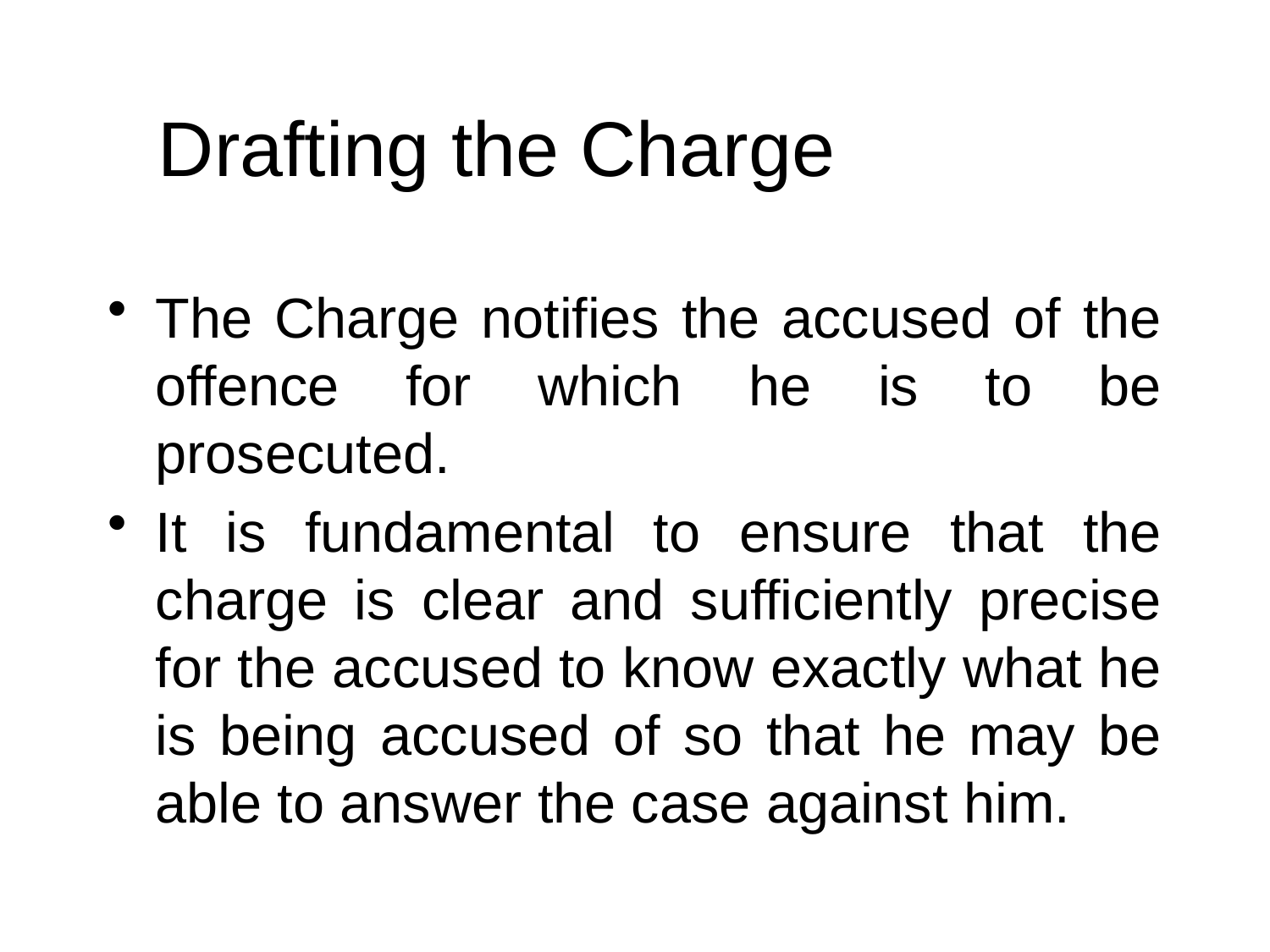

# Drafting the Charge
The Charge notifies the accused of the offence for which he is to be prosecuted.
It is fundamental to ensure that the charge is clear and sufficiently precise for the accused to know exactly what he is being accused of so that he may be able to answer the case against him.